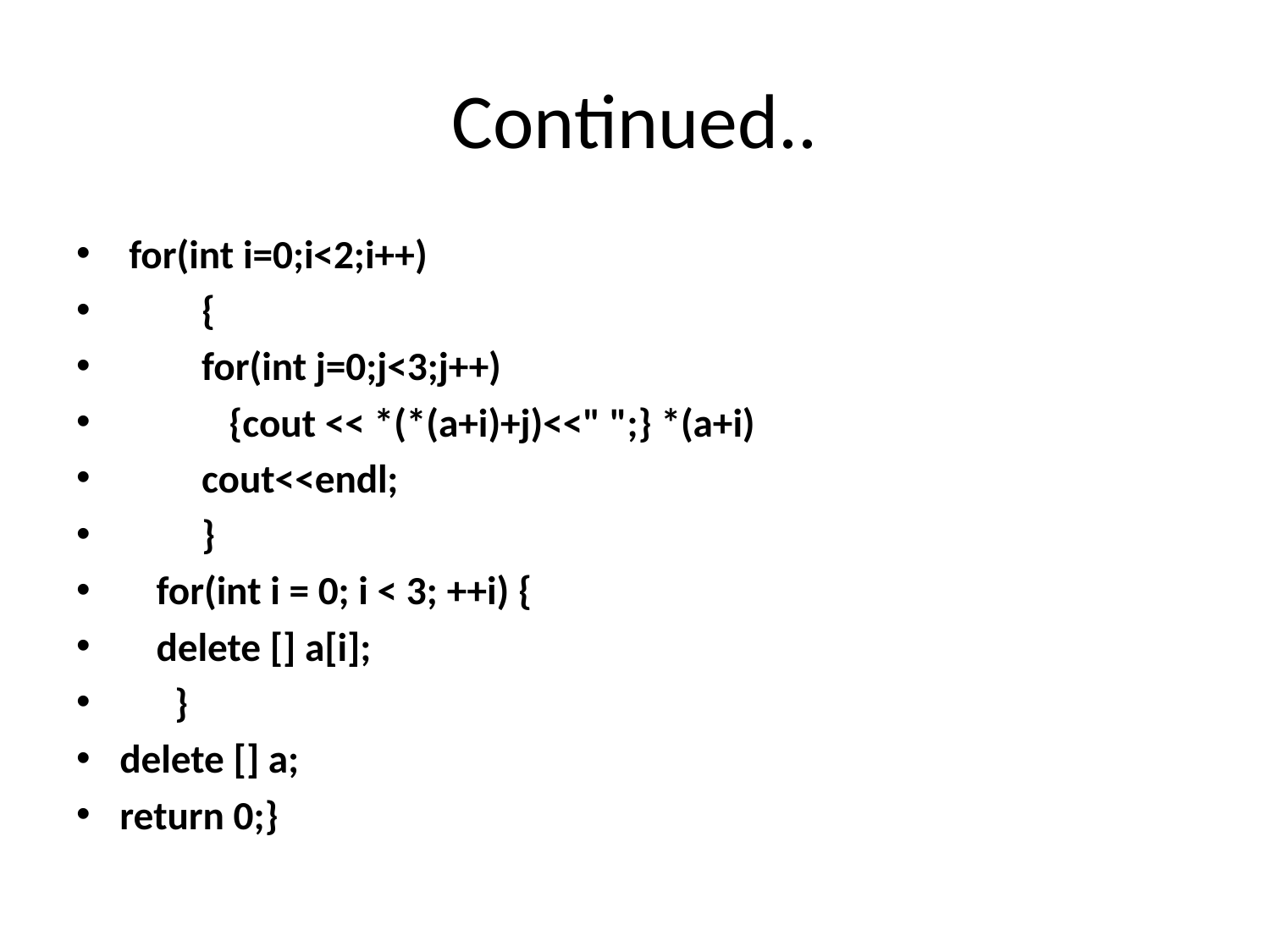

# Continued..
 for(int i=0;i<2;i++)
         {
         for(int j=0;j<3;j++)
            {cout << *(*(a+i)+j)<<" ";} *(a+i)
         cout<<endl;
         }
    for(int i = 0; i < 3; ++i) {
    delete [] a[i];
      }
delete [] a;
return 0;}